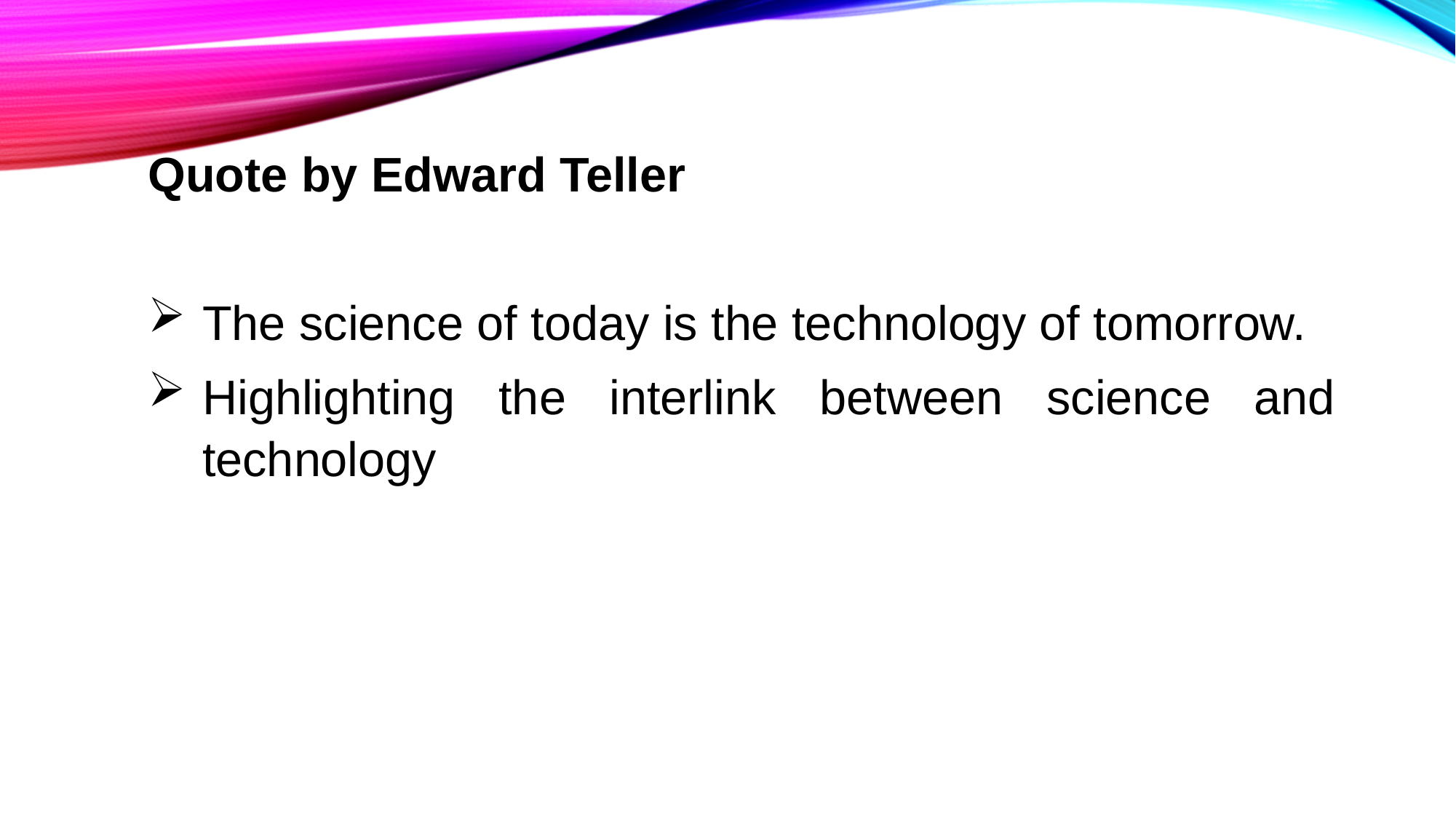

Quote by Edward Teller

The science of today is the technology of tomorrow.
Highlighting the interlink between science and technology